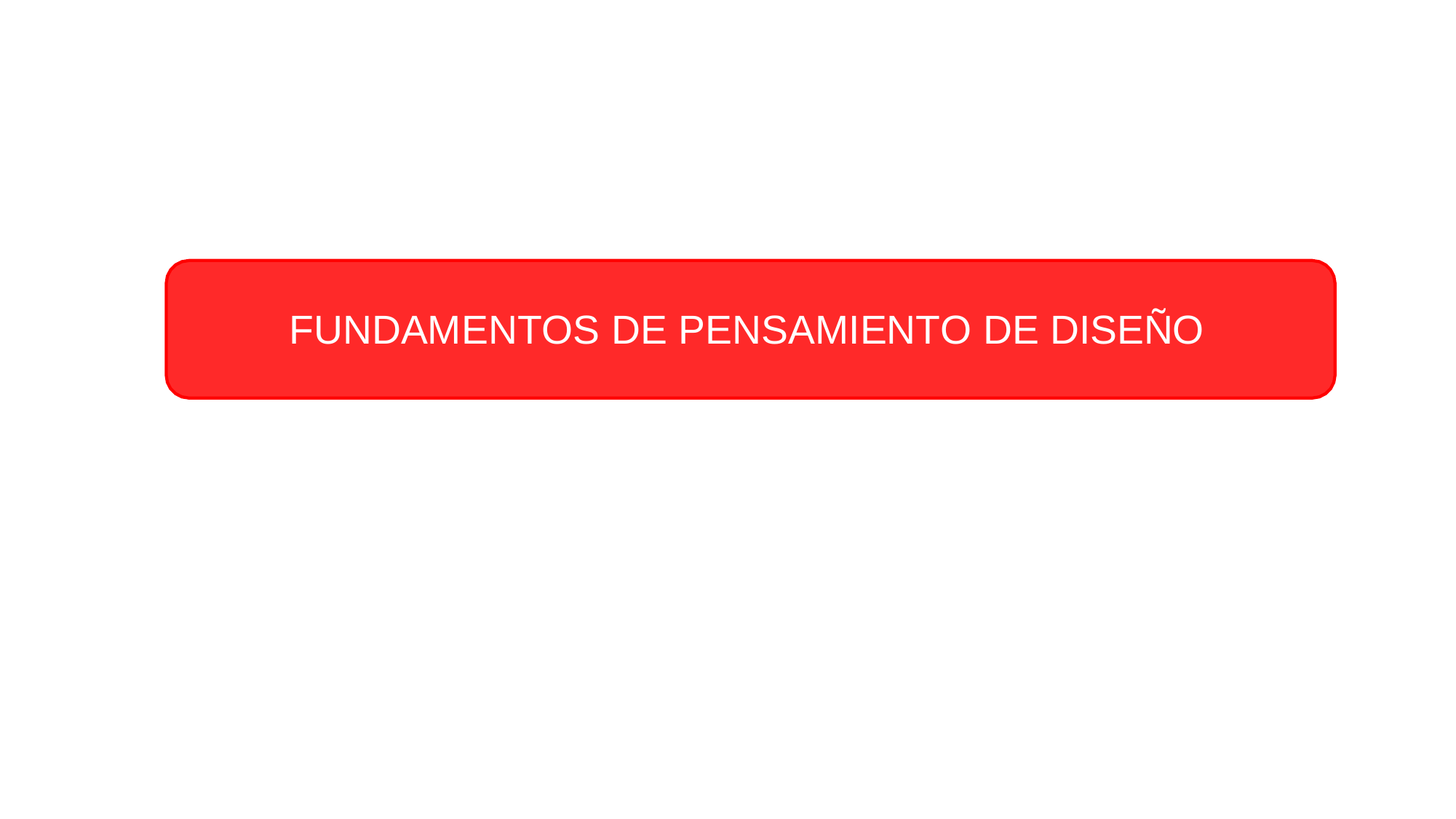

# FUNDAMENTOS DE PENSAMIENTO DE DISEÑO
CJava, siempre para apoyarte.